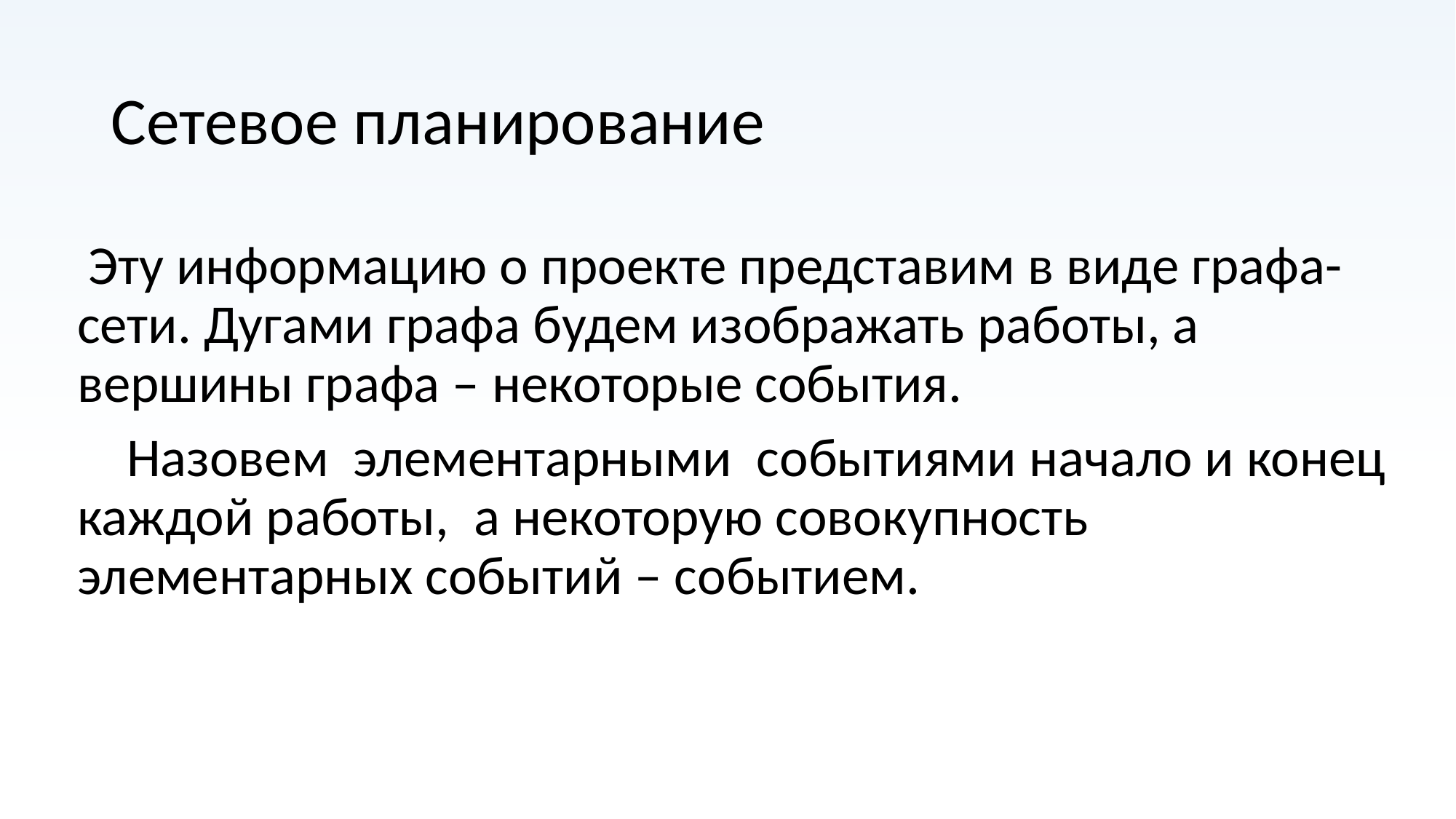

# Сетевое планирование
 Эту информацию о проекте представим в виде графа-сети. Дугами графа будем изображать работы, а вершины графа – некоторые события.
    Назовем  элементарными  событиями начало и конец каждой работы,  а некоторую совокупность элементарных событий – событием.